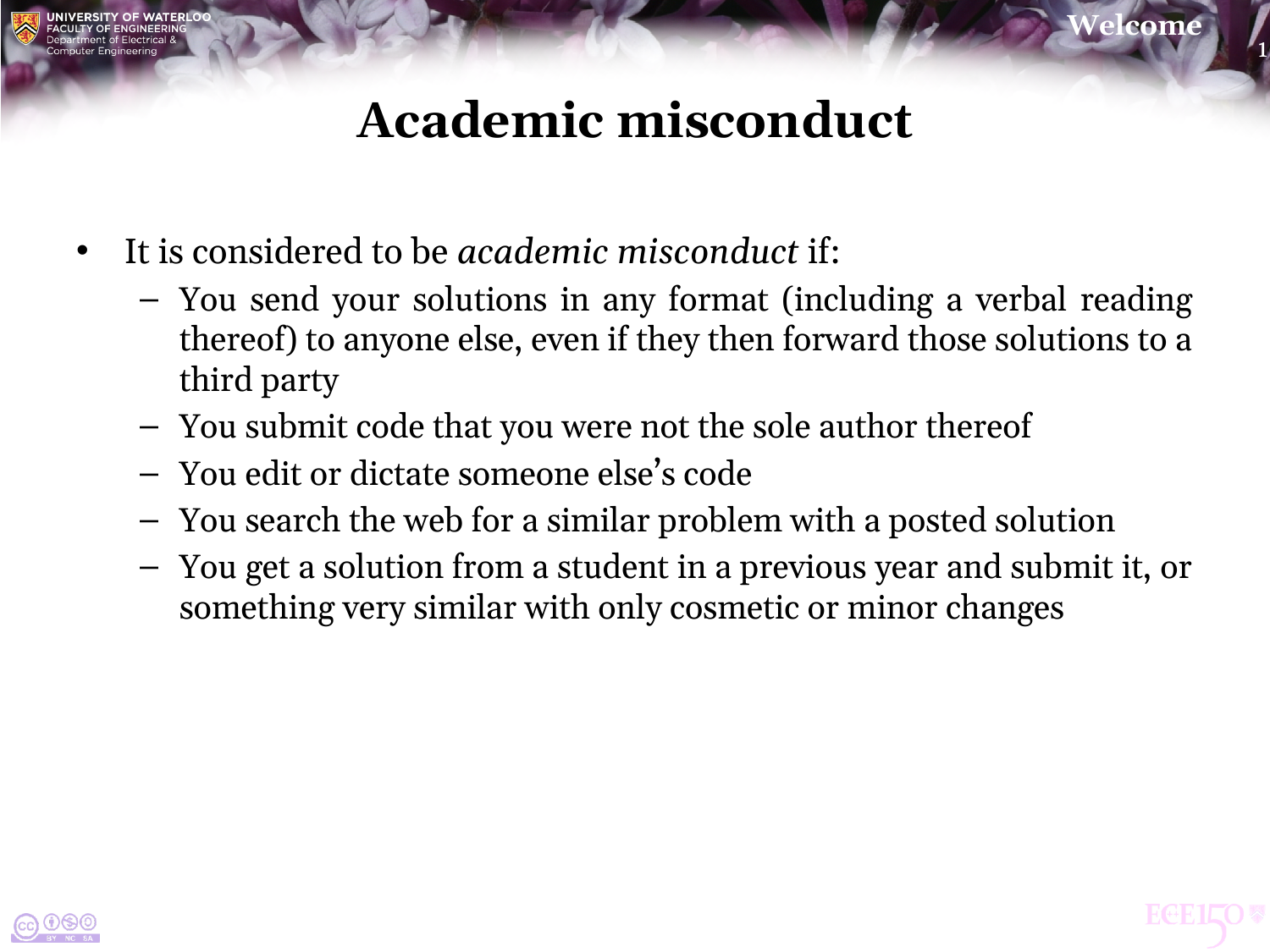

# Academic misconduct
It is considered to be academic misconduct if:
You send your solutions in any format (including a verbal reading thereof) to anyone else, even if they then forward those solutions to a third party
You submit code that you were not the sole author thereof
You edit or dictate someone else’s code
You search the web for a similar problem with a posted solution
You get a solution from a student in a previous year and submit it, or something very similar with only cosmetic or minor changes